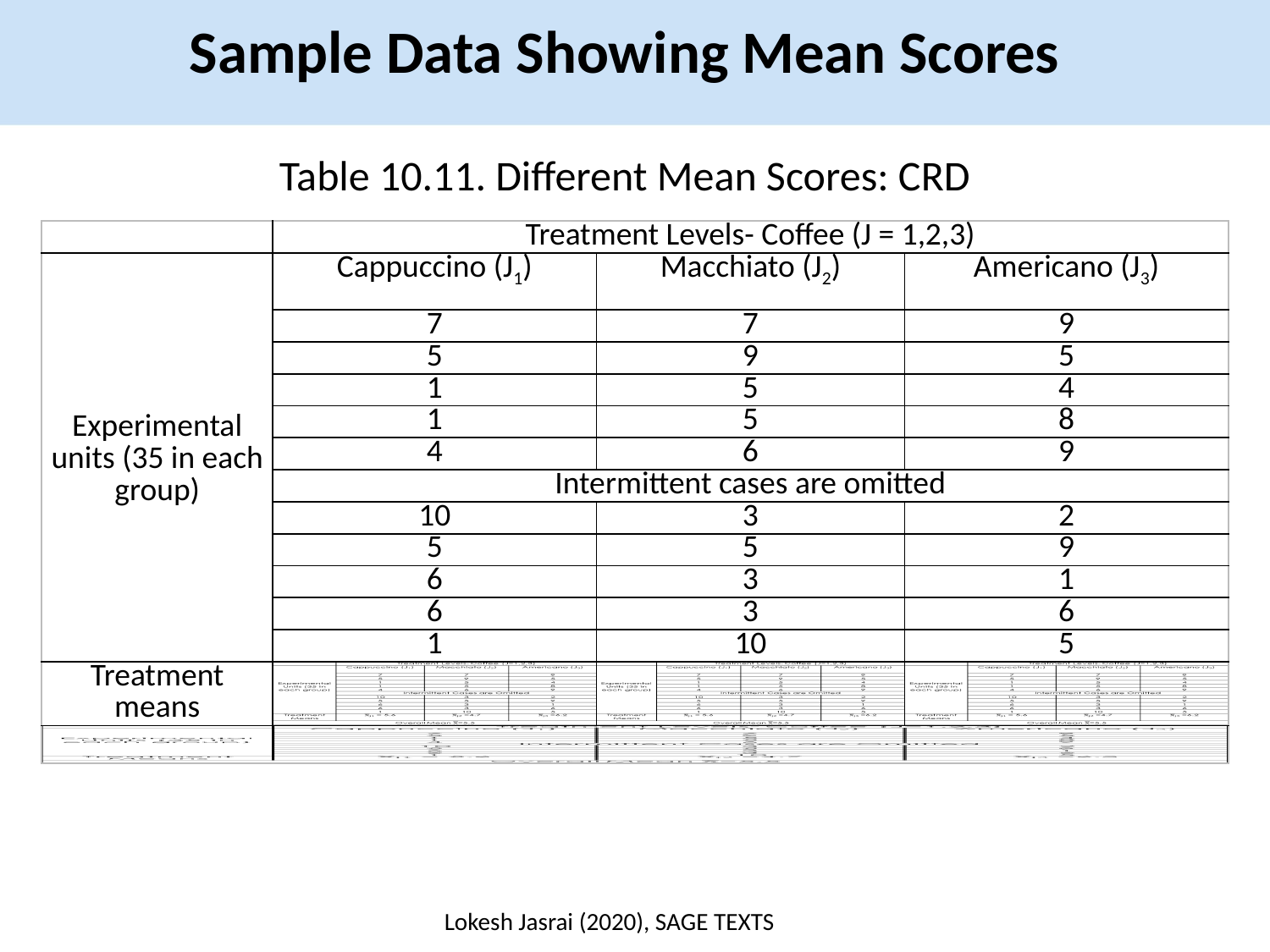

Sample Data Showing Mean Scores
Table 10.11. Different Mean Scores: CRD
|  | Treatment Levels- Coffee (J = 1,2,3) |  |  |
| --- | --- | --- | --- |
| Experimental units (35 in each group) | Cappuccino (J1) | Macchiato (J2) | Americano (J3) |
|  | 7 | 7 | 9 |
|  | 5 | 9 | 5 |
|  | 1 | 5 | 4 |
|  | 1 | 5 | 8 |
|  | 4 | 6 | 9 |
|  | Intermittent cases are omitted |  |  |
|  | 10 | 3 | 2 |
|  | 5 | 5 | 9 |
|  | 6 | 3 | 1 |
|  | 6 | 3 | 6 |
|  | 1 | 10 | 5 |
| Treatment means |  |  |  |
|  |  |  |  |
Lokesh Jasrai (2020), SAGE TEXTS